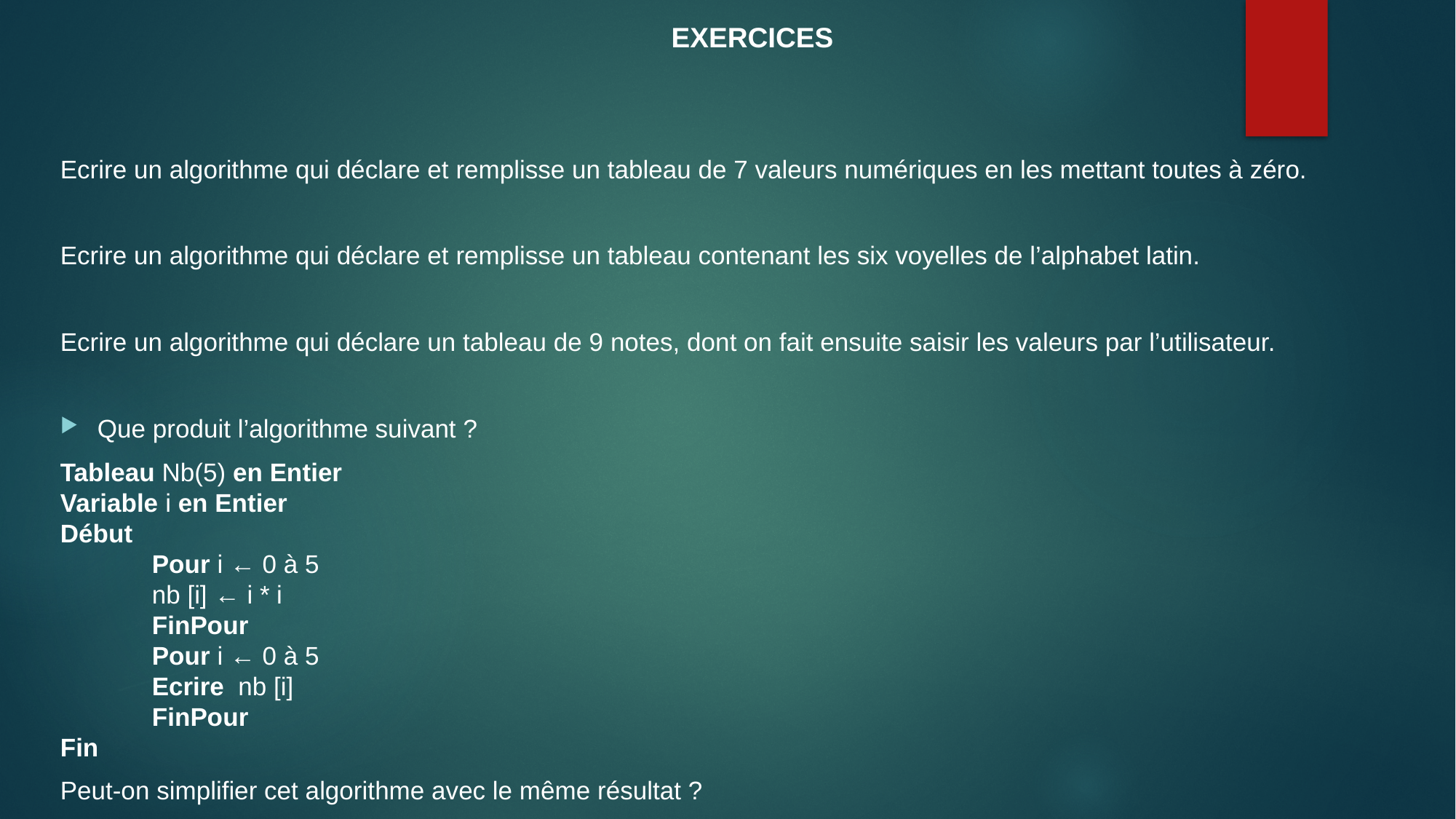

EXERCICES

Ecrire un algorithme qui déclare et remplisse un tableau de 7 valeurs numériques en les mettant toutes à zéro.

Ecrire un algorithme qui déclare et remplisse un tableau contenant les six voyelles de l’alphabet latin.

Ecrire un algorithme qui déclare un tableau de 9 notes, dont on fait ensuite saisir les valeurs par l’utilisateur.

Que produit l’algorithme suivant ?
Tableau Nb(5) en Entier
Variable i en Entier
Début
	Pour i ← 0 à 5
  		nb [i] ← i * i
	FinPour
	Pour i ← 0 à 5
  		Ecrire  nb [i]
	FinPour
Fin
Peut-on simplifier cet algorithme avec le même résultat ?